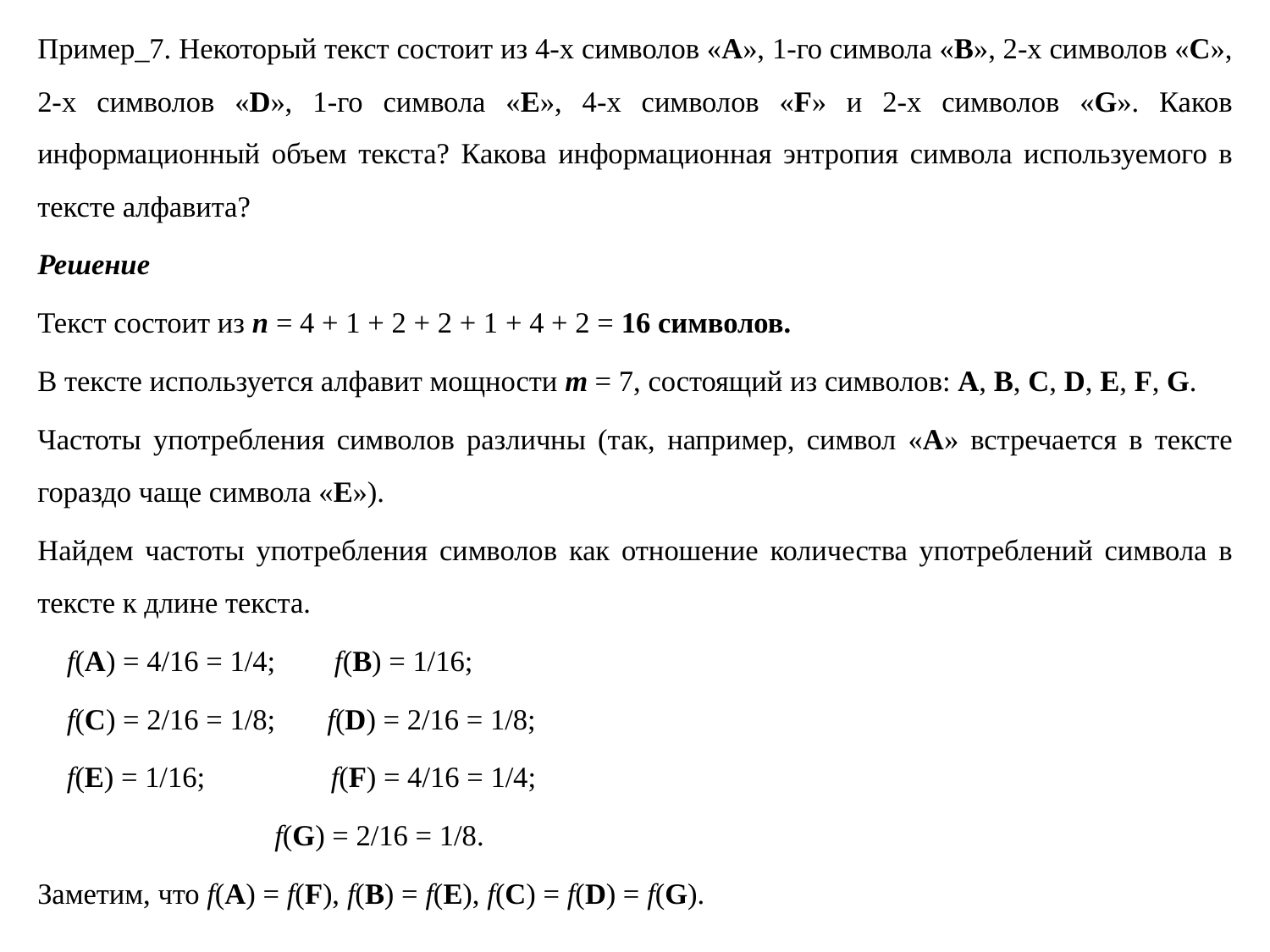

Пример_7. Некоторый текст состоит из 4-х символов «A», 1-го символа «B», 2-х символов «C», 2-х символов «D», 1-го символа «E», 4-х символов «F» и 2-х символов «G». Каков информационный объем текста? Какова информационная энтропия символа используемого в тексте алфавита?
Решение
Текст состоит из n = 4 + 1 + 2 + 2 + 1 + 4 + 2 = 16 символов.
В тексте используется алфавит мощности m = 7, состоящий из символов: A, B, C, D, E, F, G.
Частоты употребления символов различны (так, например, символ «A» встречается в тексте гораздо чаще символа «E»).
Найдем частоты употребления символов как отношение количества употреблений символа в тексте к длине текста.
		f(A) = 4/16 = 1/4;        f(B) = 1/16;
		f(C) = 2/16 = 1/8;       f(D) = 2/16 = 1/8;
		f(E) = 1/16;                 f(F) = 4/16 = 1/4;
                                f(G) = 2/16 = 1/8.
Заметим, что f(A) = f(F), f(B) = f(E), f(C) = f(D) = f(G).